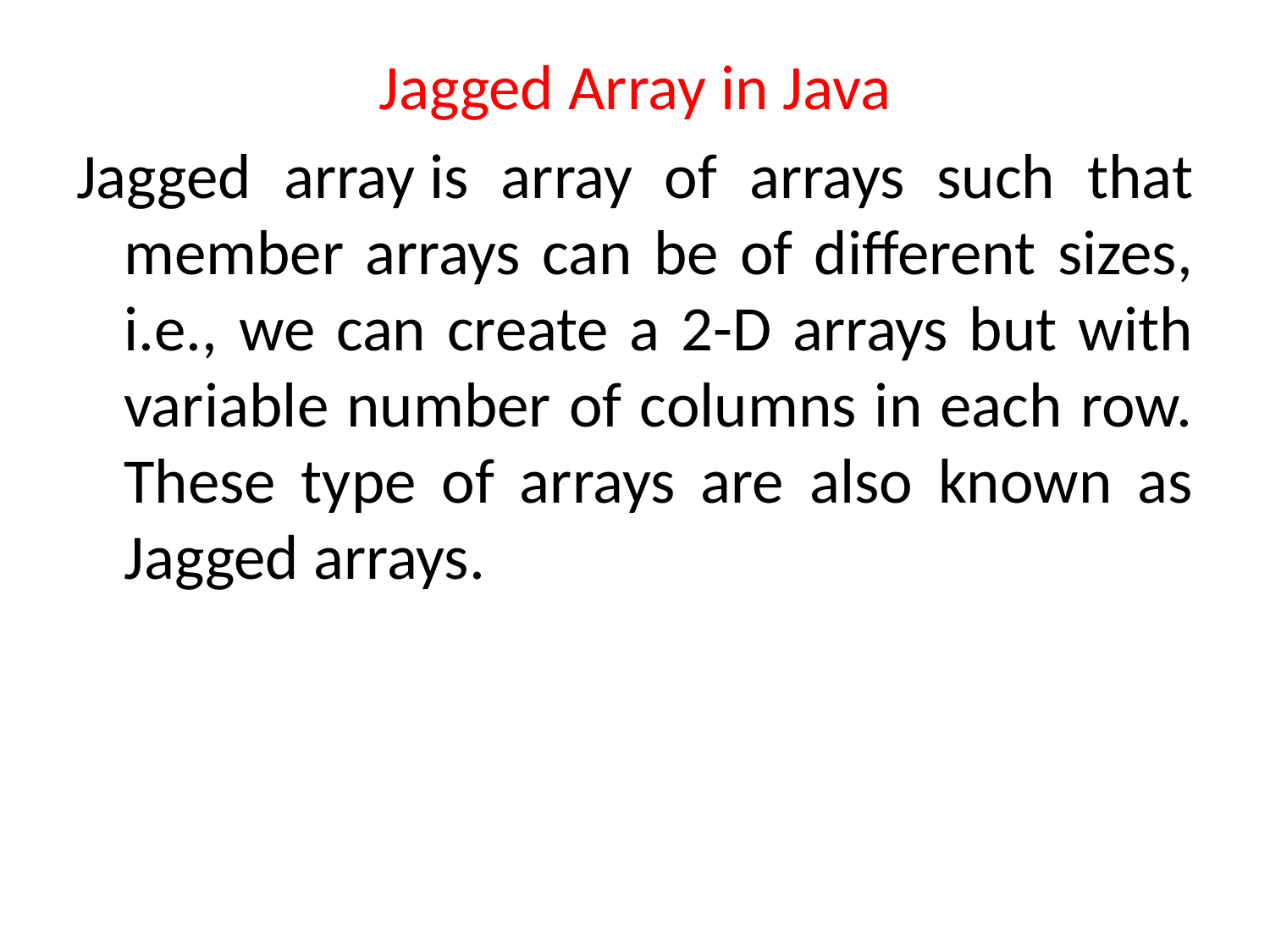

#
Jagged Array in Java
Jagged array is array of arrays such that member arrays can be of different sizes, i.e., we can create a 2-D arrays but with variable number of columns in each row. These type of arrays are also known as Jagged arrays.